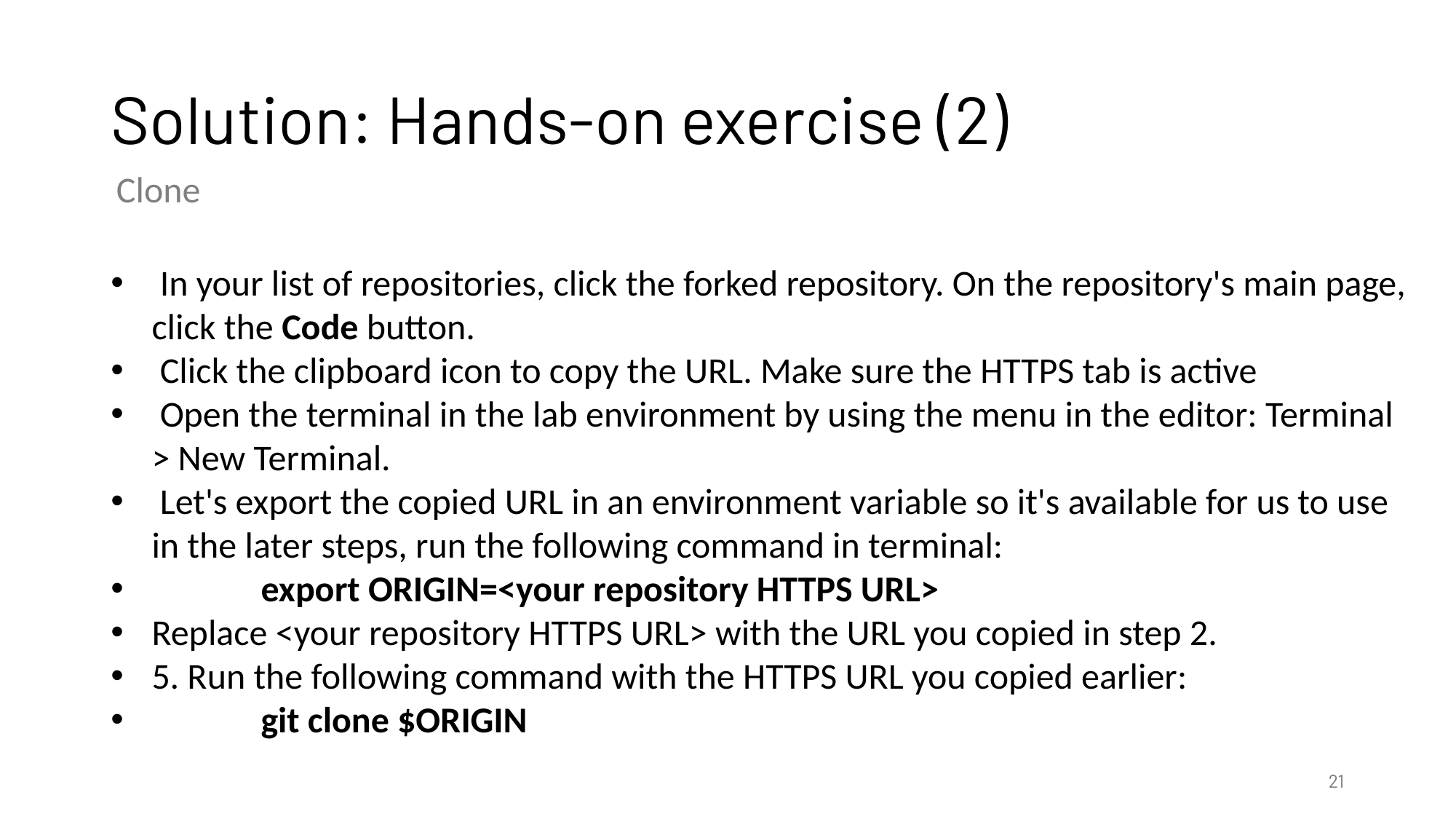

# Solution: Hands-on exercise (2)
Clone
 In your list of repositories, click the forked repository. On the repository's main page, click the Code button.
 Click the clipboard icon to copy the URL. Make sure the HTTPS tab is active
 Open the terminal in the lab environment by using the menu in the editor: Terminal > New Terminal.
 Let's export the copied URL in an environment variable so it's available for us to use in the later steps, run the following command in terminal:
	export ORIGIN=<your repository HTTPS URL>
Replace <your repository HTTPS URL> with the URL you copied in step 2.
5. Run the following command with the HTTPS URL you copied earlier:
	git clone $ORIGIN
21